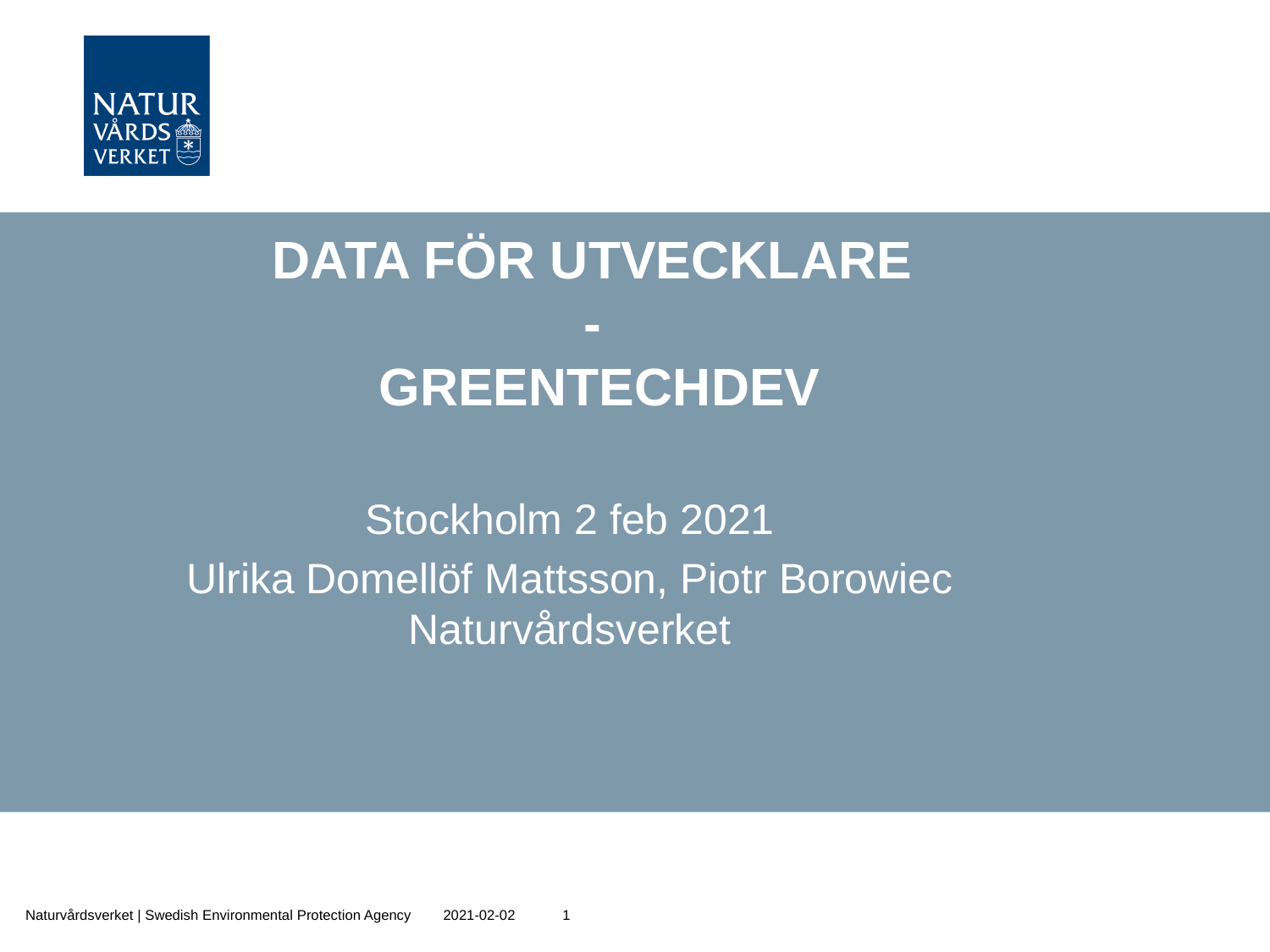

# Data för utvecklare - Greentechdev

Stockholm 2 feb 2021
Ulrika Domellöf Mattsson, Piotr Borowiec
Naturvårdsverket
Naturvårdsverket | Swedish Environmental Protection Agency
2021-02-02
1